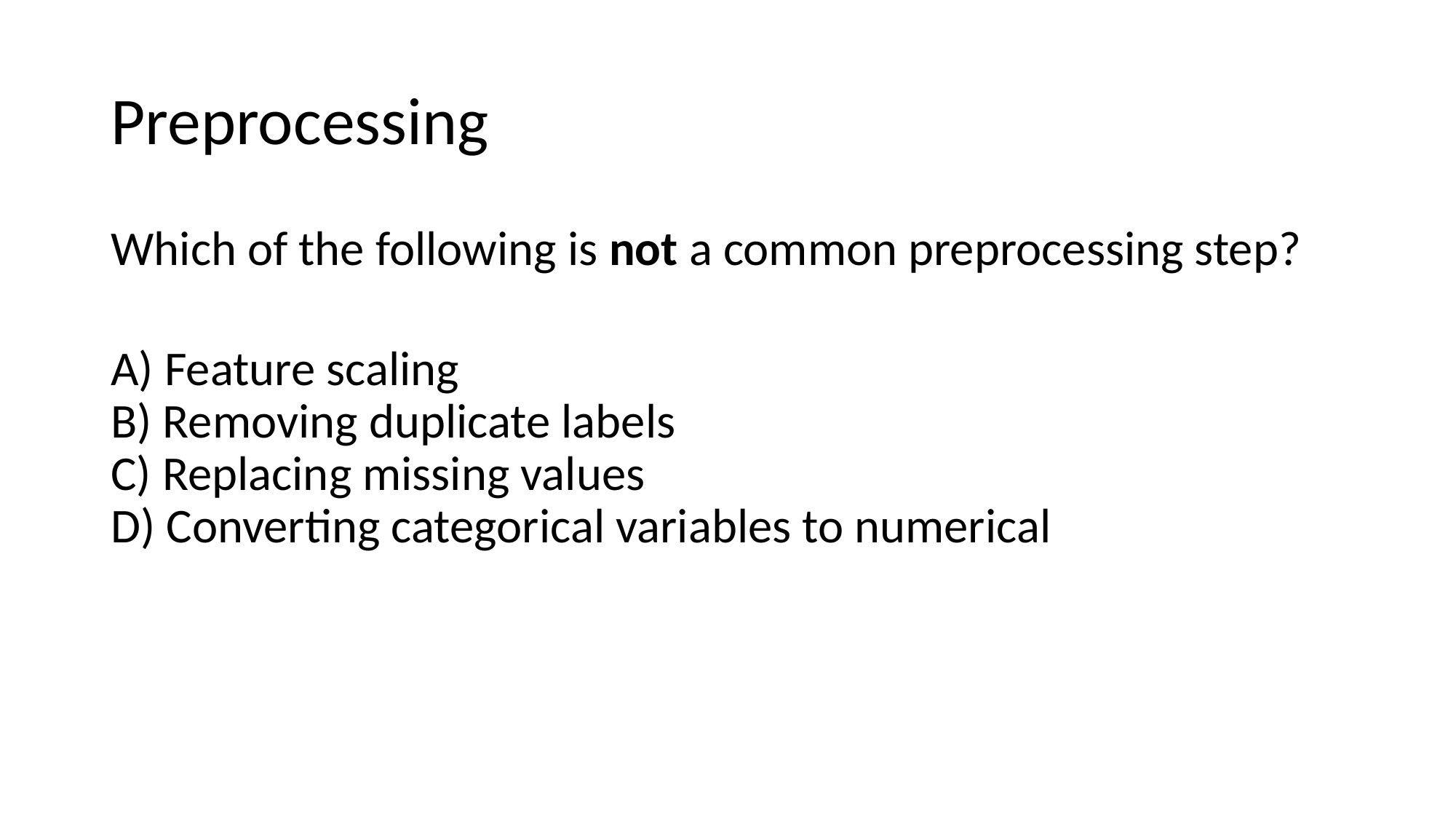

# Preprocessing
Which of the following is not a common preprocessing step?
A) Feature scaling
B) Removing duplicate labels
C) Replacing missing values
D) Converting categorical variables to numerical